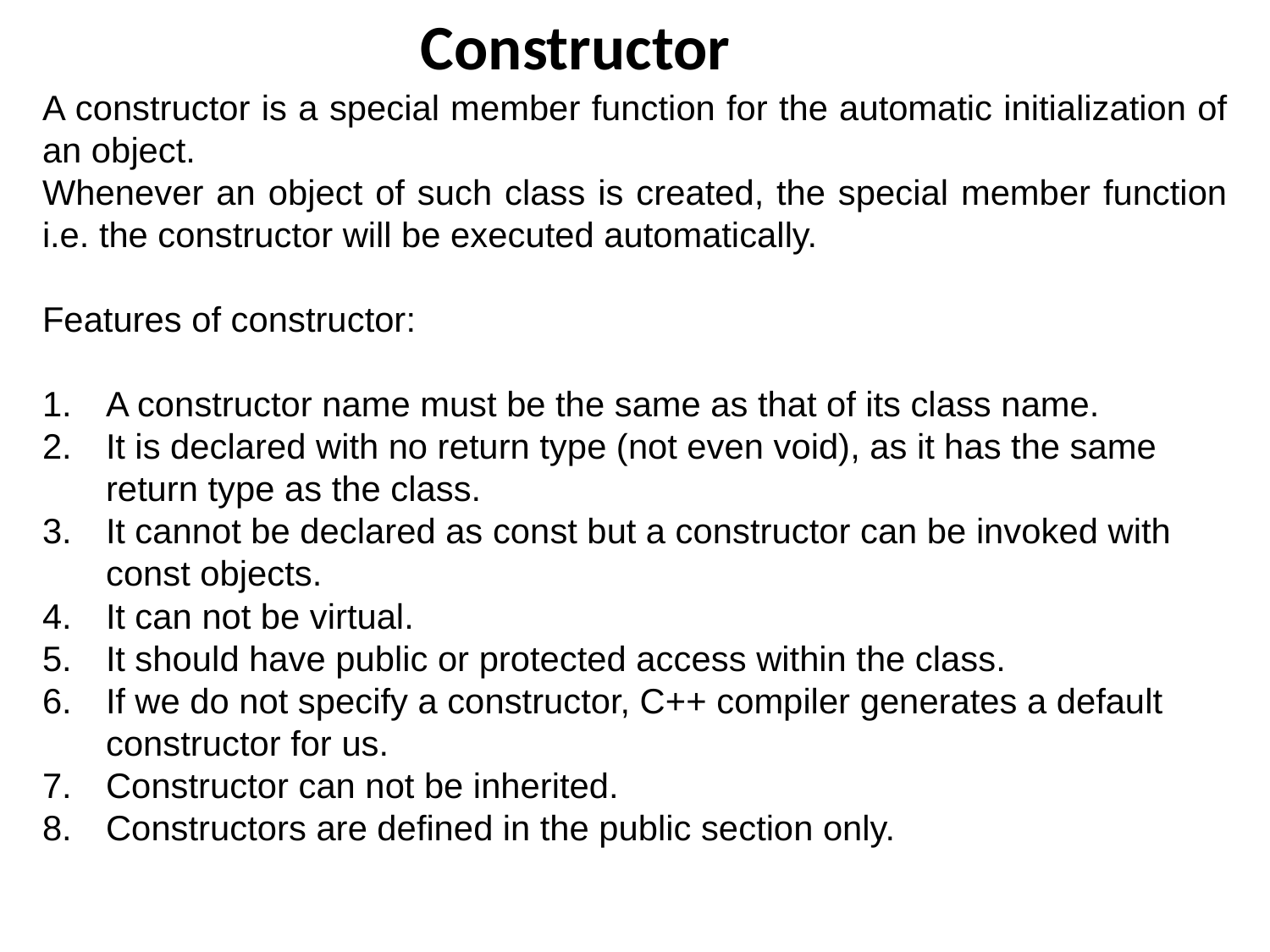

Constructor
A constructor is a special member function for the automatic initialization of an object.
Whenever an object of such class is created, the special member function i.e. the constructor will be executed automatically.

Features of constructor:

A constructor name must be the same as that of its class name.
It is declared with no return type (not even void), as it has the same return type as the class.
It cannot be declared as const but a constructor can be invoked with const objects.
It can not be virtual.
It should have public or protected access within the class.
If we do not specify a constructor, C++ compiler generates a default constructor for us.
Constructor can not be inherited.
Constructors are defined in the public section only.